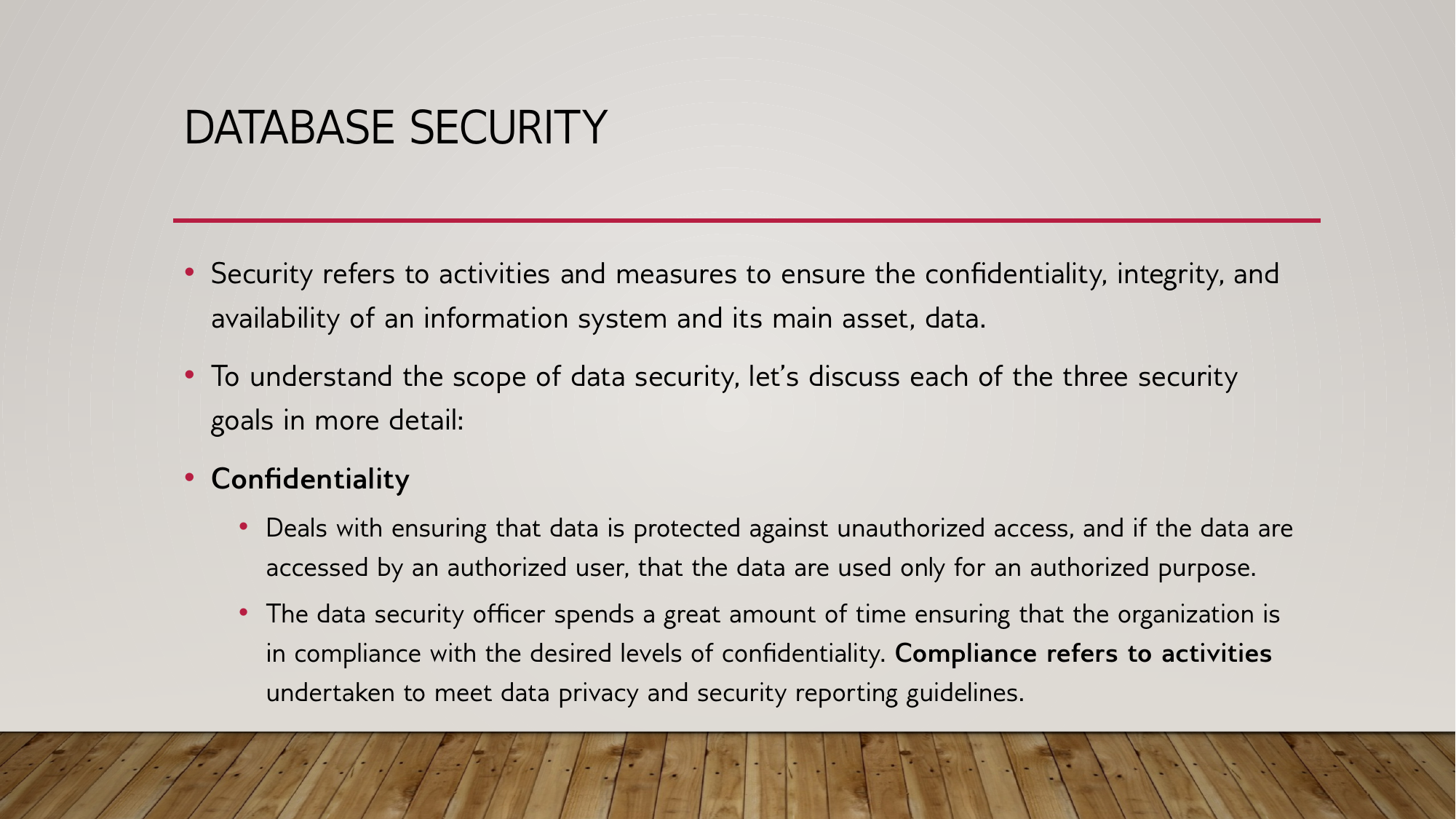

# Database Security
Security refers to activities and measures to ensure the confidentiality, integrity, and availability of an information system and its main asset, data.
To understand the scope of data security, let’s discuss each of the three security goals in more detail:
Confidentiality
Deals with ensuring that data is protected against unauthorized access, and if the data are accessed by an authorized user, that the data are used only for an authorized purpose.
The data security officer spends a great amount of time ensuring that the organization is in compliance with the desired levels of confidentiality. Compliance refers to activities undertaken to meet data privacy and security reporting guidelines.